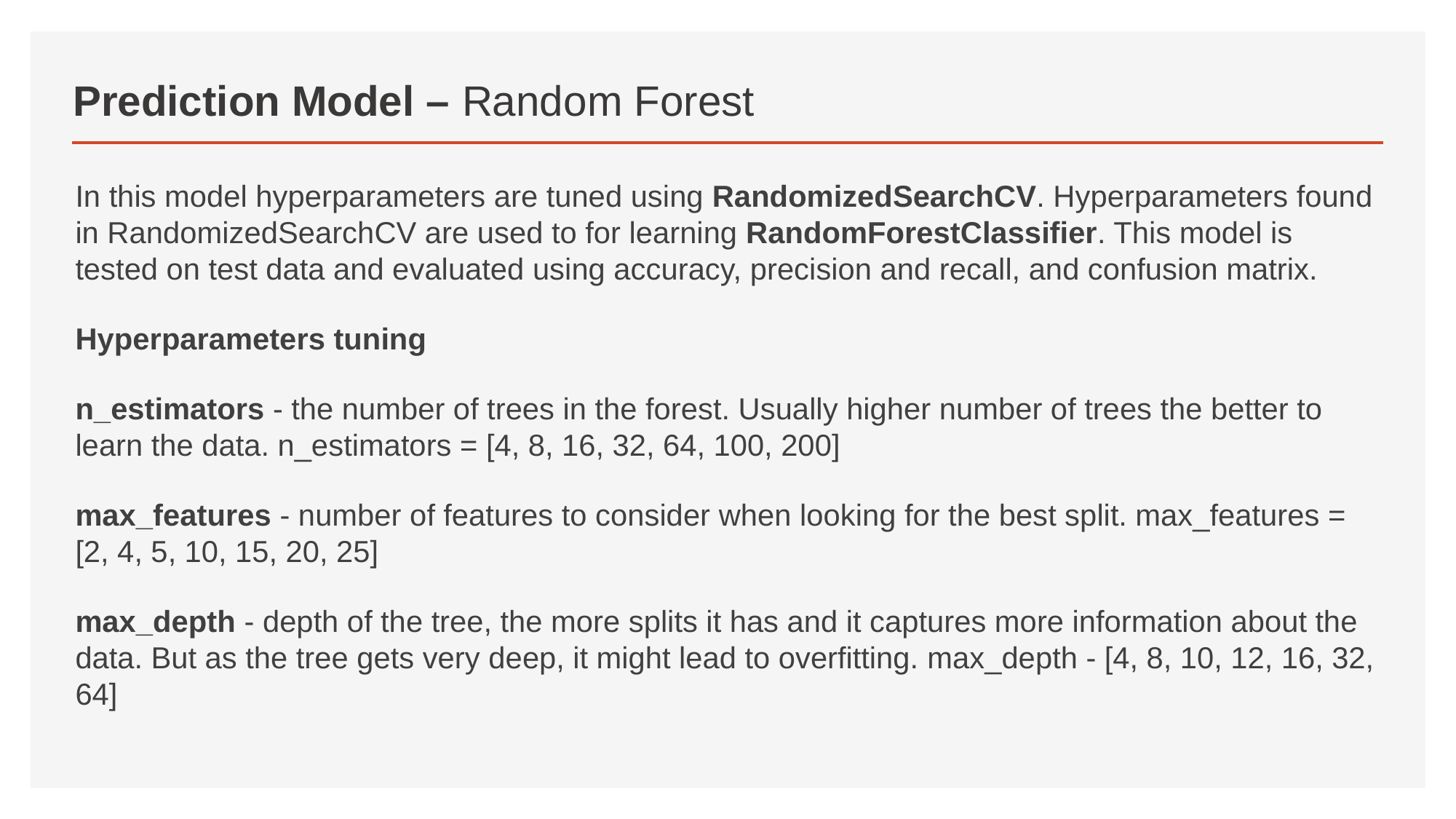

# Prediction Model – Random Forest
In this model hyperparameters are tuned using RandomizedSearchCV. Hyperparameters found in RandomizedSearchCV are used to for learning RandomForestClassifier. This model is tested on test data and evaluated using accuracy, precision and recall, and confusion matrix.
Hyperparameters tuning
n_estimators - the number of trees in the forest. Usually higher number of trees the better to learn the data. n_estimators = [4, 8, 16, 32, 64, 100, 200]
max_features - number of features to consider when looking for the best split. max_features = [2, 4, 5, 10, 15, 20, 25]
max_depth - depth of the tree, the more splits it has and it captures more information about the data. But as the tree gets very deep, it might lead to overfitting. max_depth - [4, 8, 10, 12, 16, 32, 64]